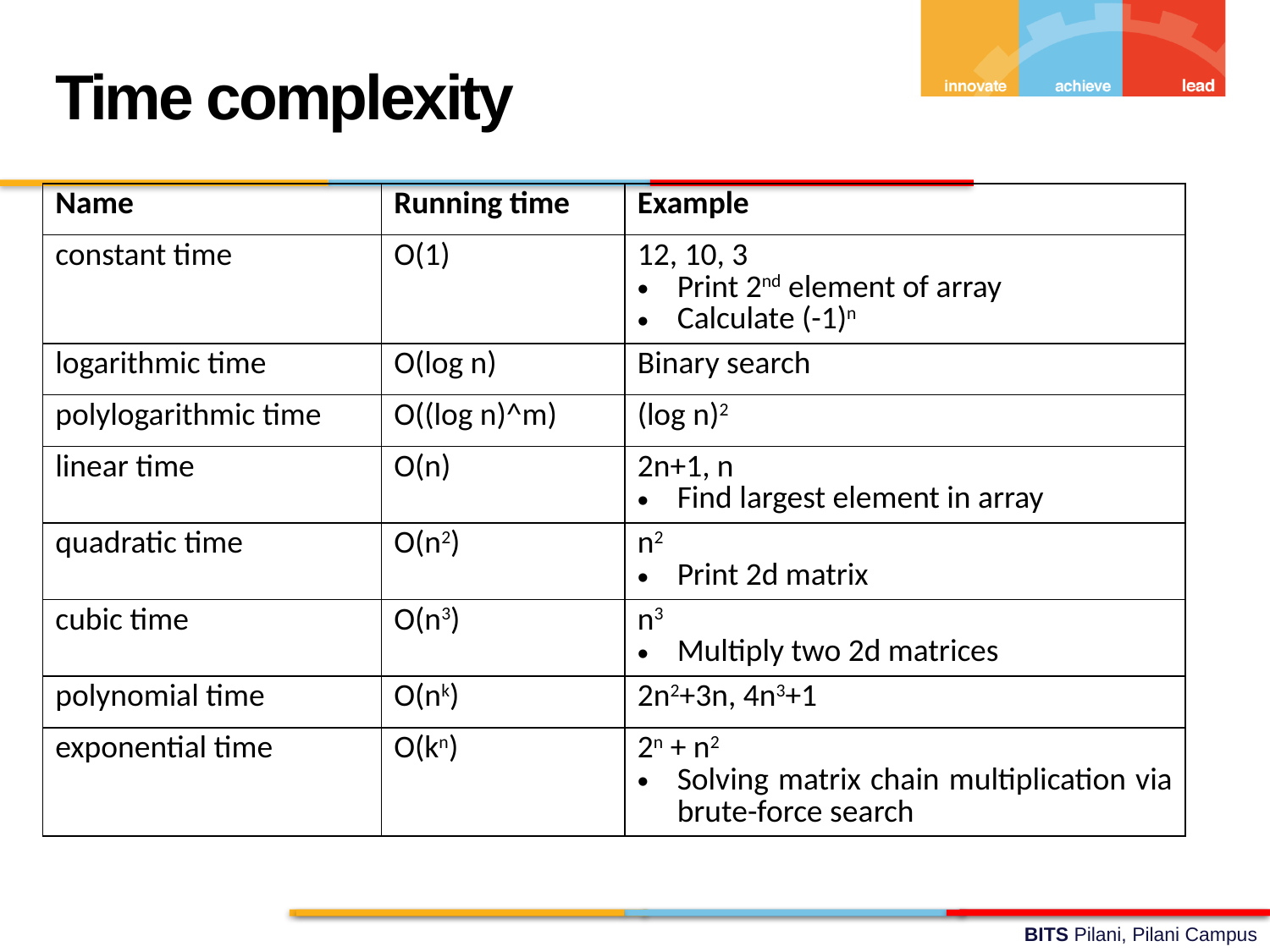

Time complexity
| Name | Running time | Example |
| --- | --- | --- |
| constant time | O(1) | 12, 10, 3 Print 2nd element of array Calculate (-1)n |
| logarithmic time | O(log n) | Binary search |
| polylogarithmic time | O((log n)^m) | (log n)2 |
| linear time | O(n) | 2n+1, n Find largest element in array |
| quadratic time | O(n2) | n2 Print 2d matrix |
| cubic time | O(n3) | n3 Multiply two 2d matrices |
| polynomial time | O(nk) | 2n2+3n, 4n3+1 |
| exponential time | O(kn) | 2n + n2 Solving matrix chain multiplication via brute-force search |